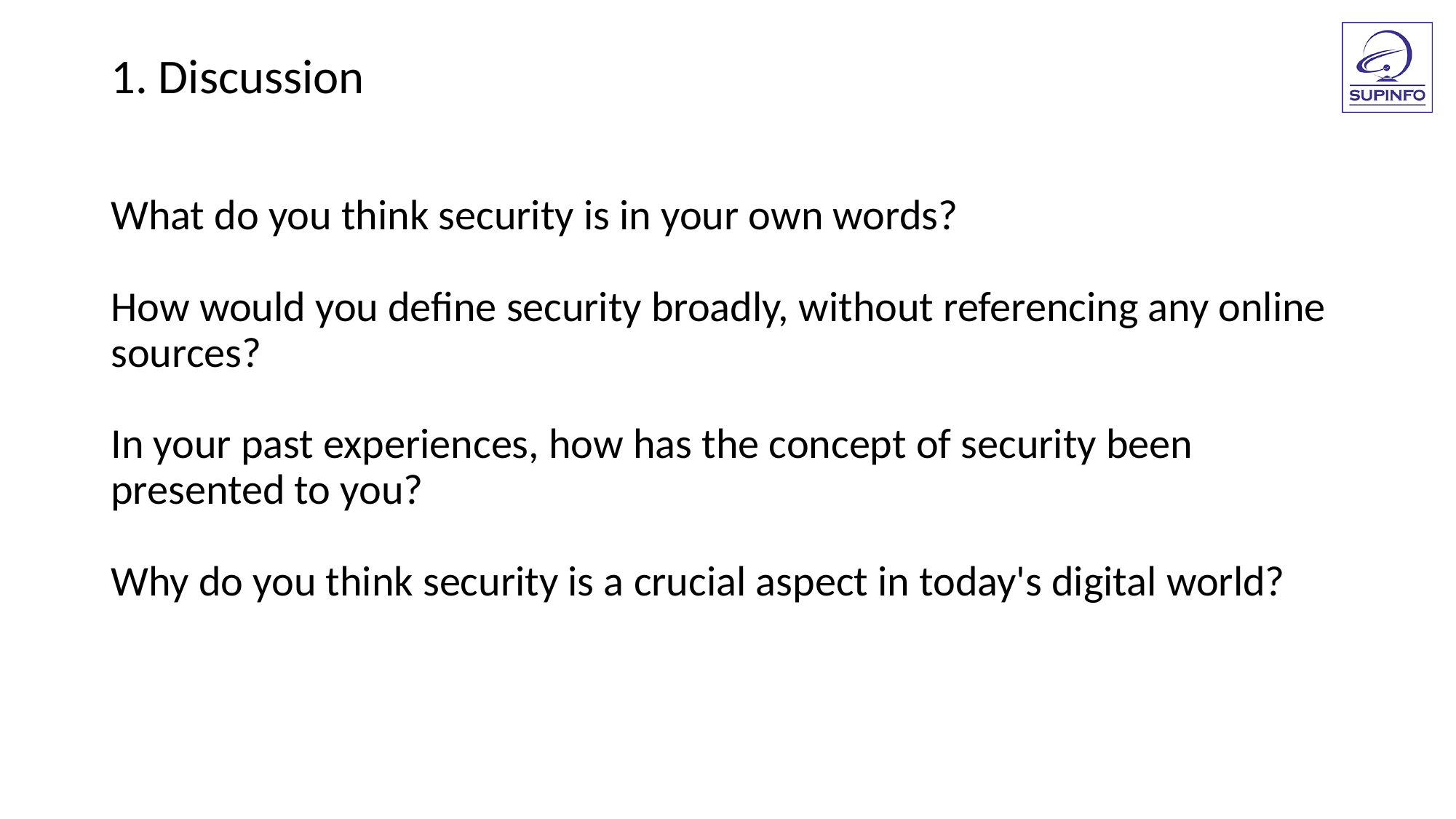

1. Discussion
What do you think security is in your own words?

How would you define security broadly, without referencing any online sources?

In your past experiences, how has the concept of security been presented to you?

Why do you think security is a crucial aspect in today's digital world?